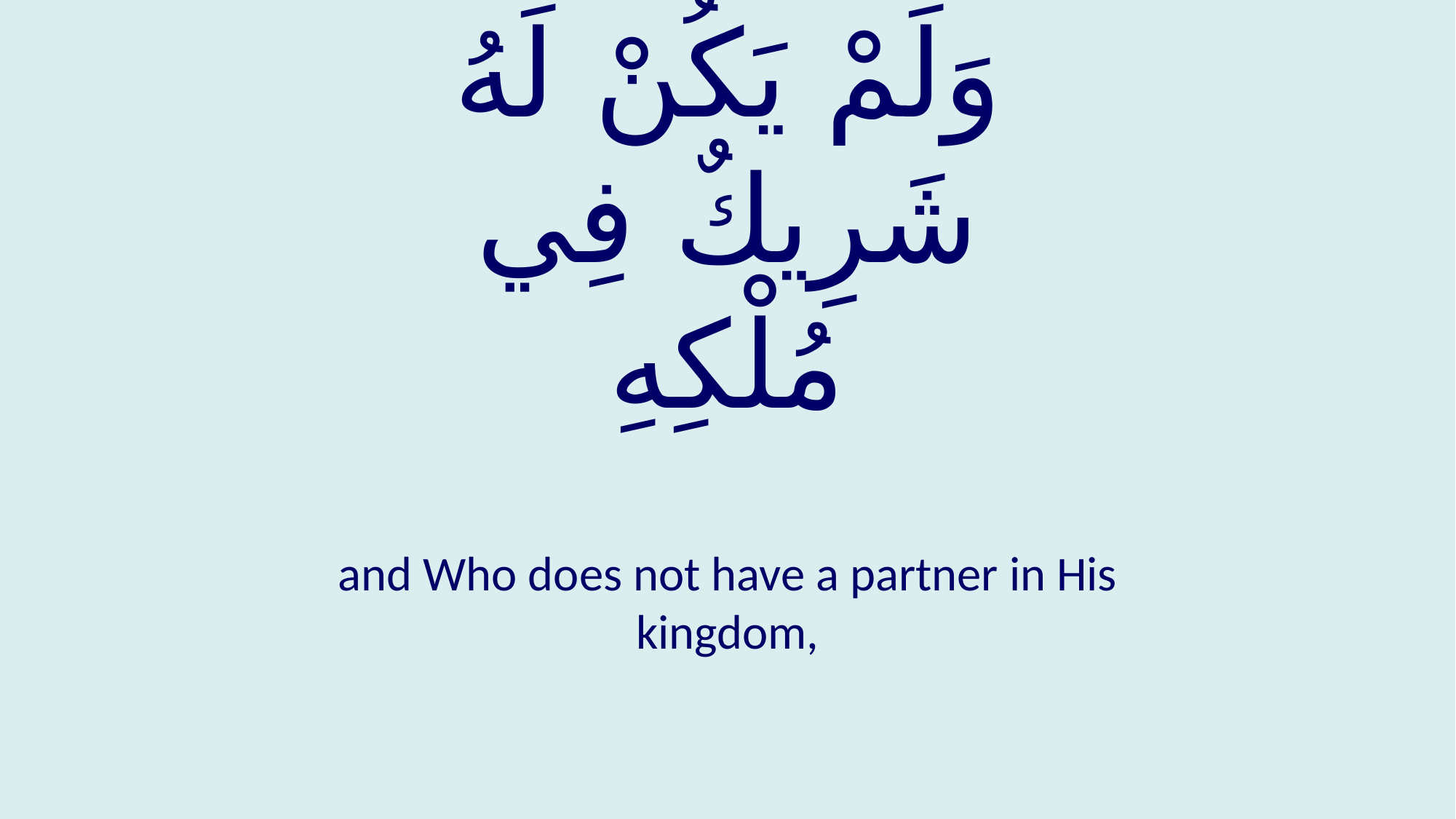

# وَلَمْ يَكُنْ لَهُ شَرِيكٌ فِي مُلْكِهِ
and Who does not have a partner in His kingdom,